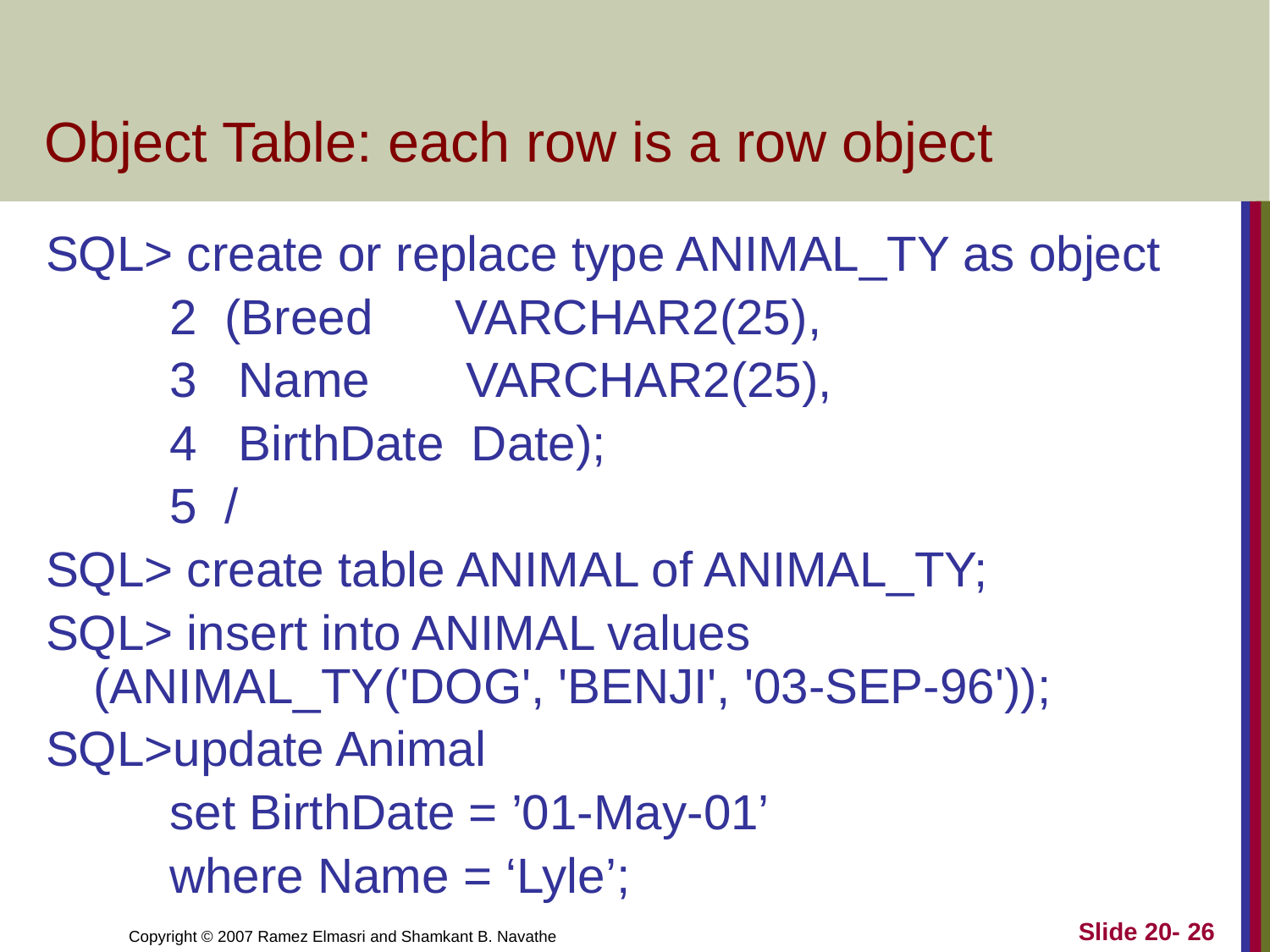

# Object Table: each row is a row object
SQL> create or replace type ANIMAL_TY as object
         2  (Breed      VARCHAR2(25),
         3   Name       VARCHAR2(25),
         4   BirthDate  Date);
         5  /
SQL> create table ANIMAL of ANIMAL_TY;
SQL> insert into ANIMAL values (ANIMAL_TY('DOG', 'BENJI', '03-SEP-96'));
SQL>update Animal
         set BirthDate = ’01-May-01’
         where Name = ‘Lyle’;
Slide 20- 26